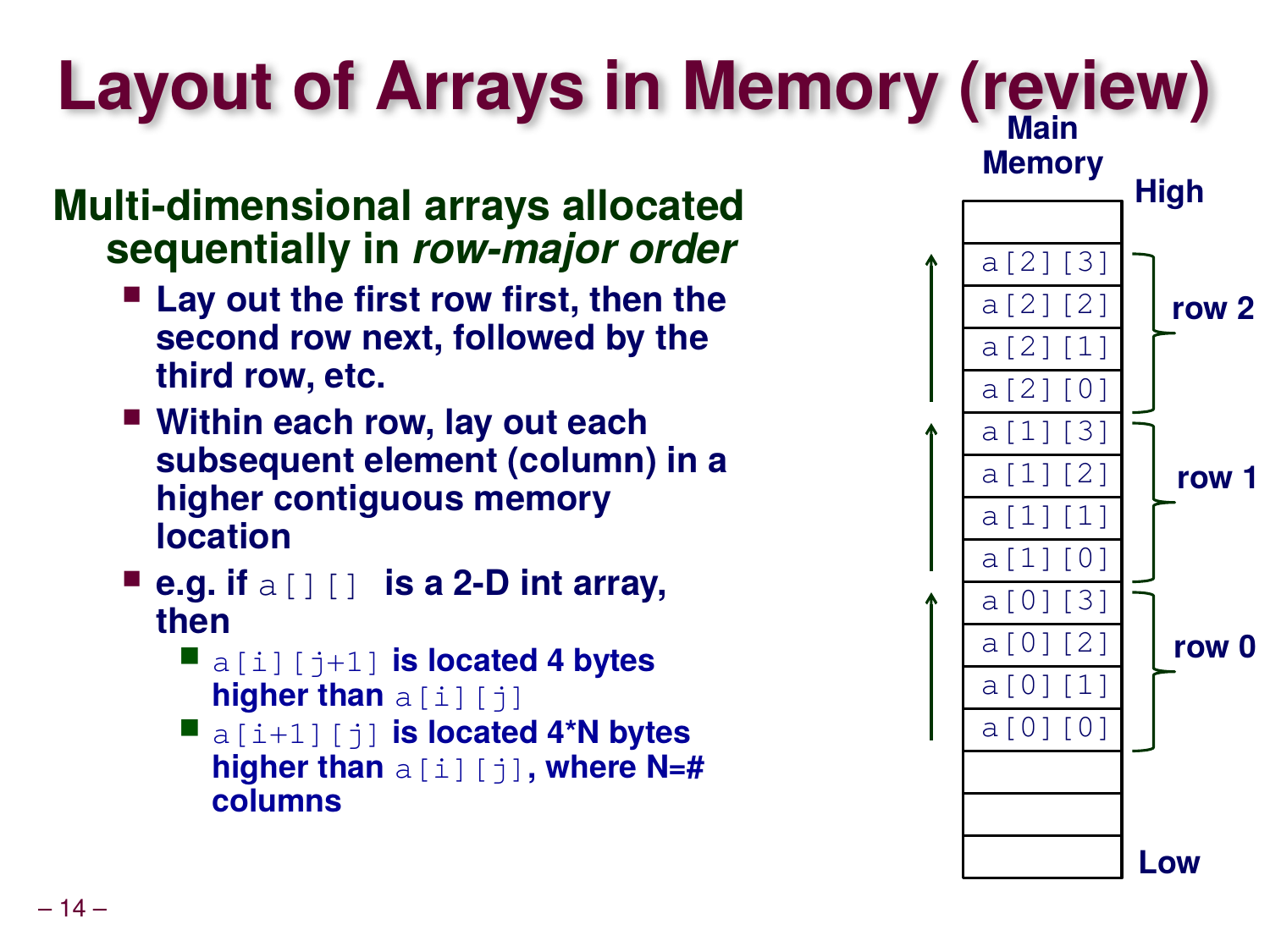

# Layout of Arrays in Memory (review)
Main
Memory
High
Multi-dimensional arrays allocated sequentially in row-major order
Lay out the first row first, then the second row next, followed by the third row, etc.
Within each row, lay out each subsequent element (column) in a higher contiguous memory location
e.g. if a[][] is a 2-D int array, then
a[i][j+1] is located 4 bytes higher than a[i][j]
a[i+1][j] is located 4*N bytes higher than a[i][j], where N=# columns

a[2][3]

a[2][2]

row 2
a[2][1]

a[2][0]

a[1][3]

a[1][2]

row 1
a[1][1]

a[1][0]

a[0][3]

a[0][2]

row 0
a[0][1]

a[0][0]

Low